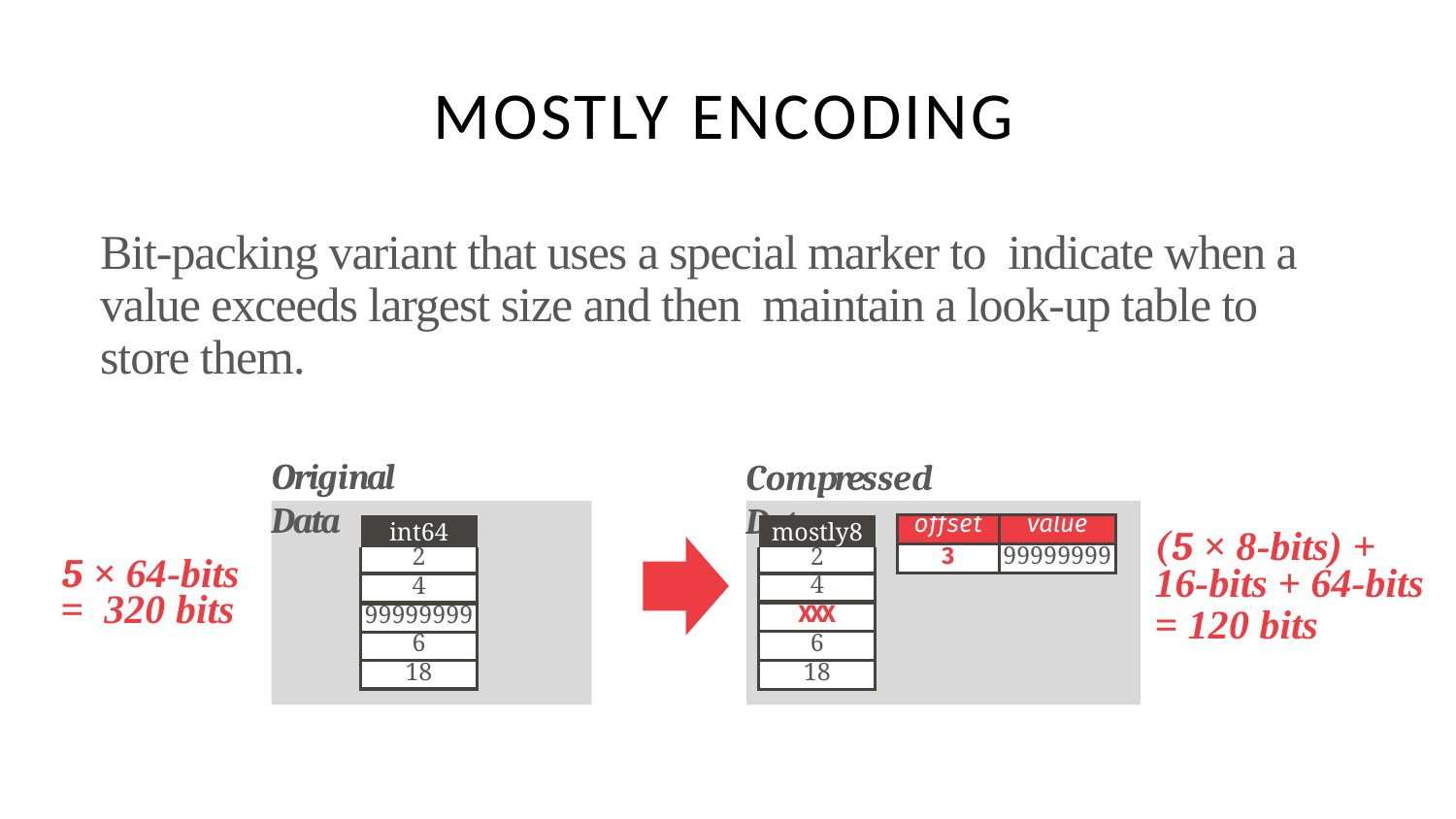

# MOSTLY ENCODING
Bit-packing variant that uses a special marker to  indicate when a value exceeds largest size and then  maintain a look-up table to store them.
Original Data
Compressed Data

| int64 |
| --- |
| 2 |
| 4 |
| 99999999 |
| 6 |
| 18 |
| mostly8 |
| --- |
| 2 |
| 4 |
| XXX |
| 6 |
| 18 |
| offset | value |
| --- | --- |
| 3 | 99999999 |
(5 × 8-bits) +
16-bits + 64-bits
= 120 bits

5 × 64-bits =  320 bits